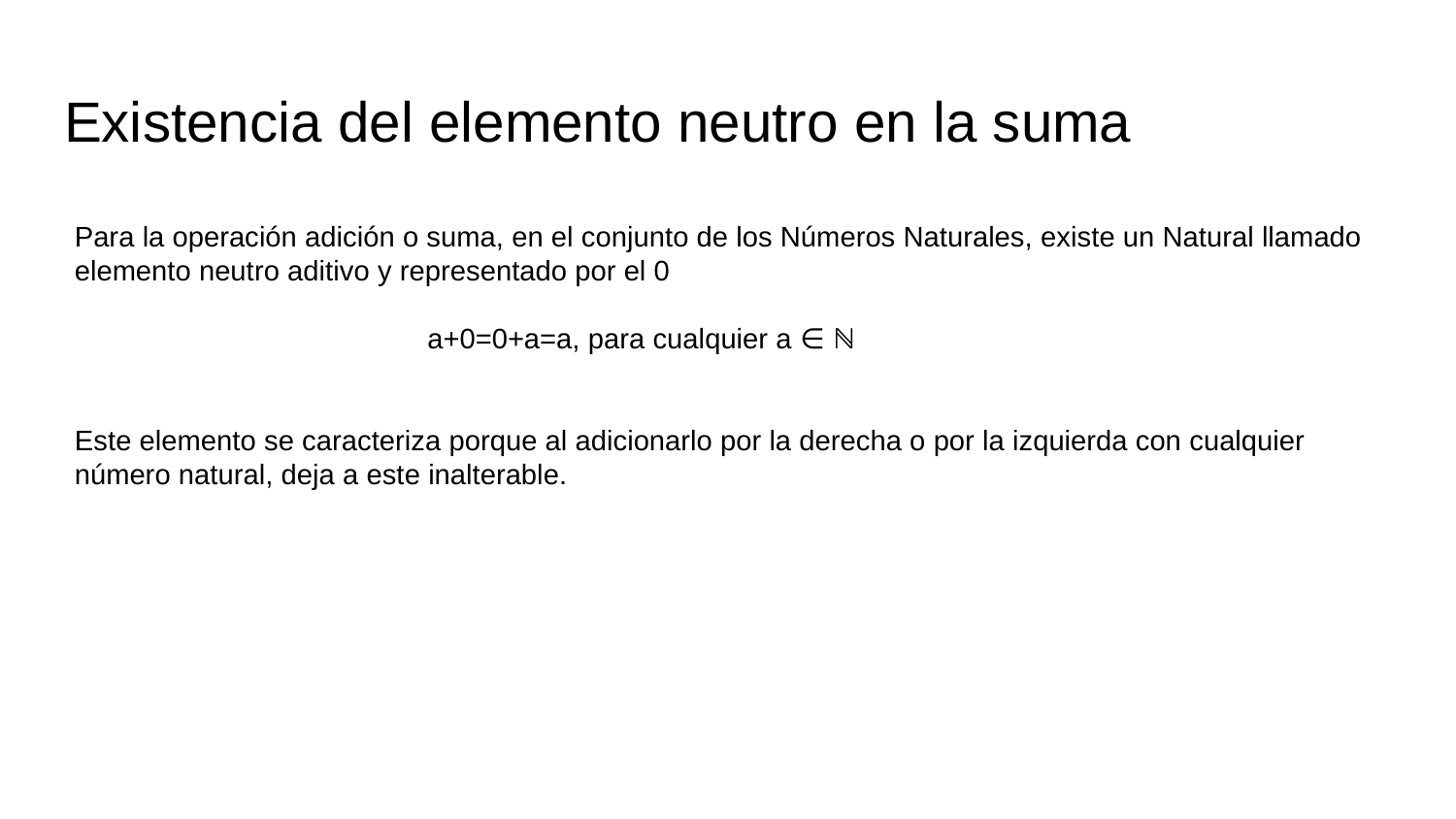

# Existencia del elemento neutro en la suma
Para la operación adición o suma, en el conjunto de los Números Naturales, existe un Natural llamado elemento neutro aditivo y representado por el 0

a+0=0+a=a, para cualquier a ∈ ℕ

Este elemento se caracteriza porque al adicionarlo por la derecha o por la izquierda con cualquier número natural, deja a este inalterable.